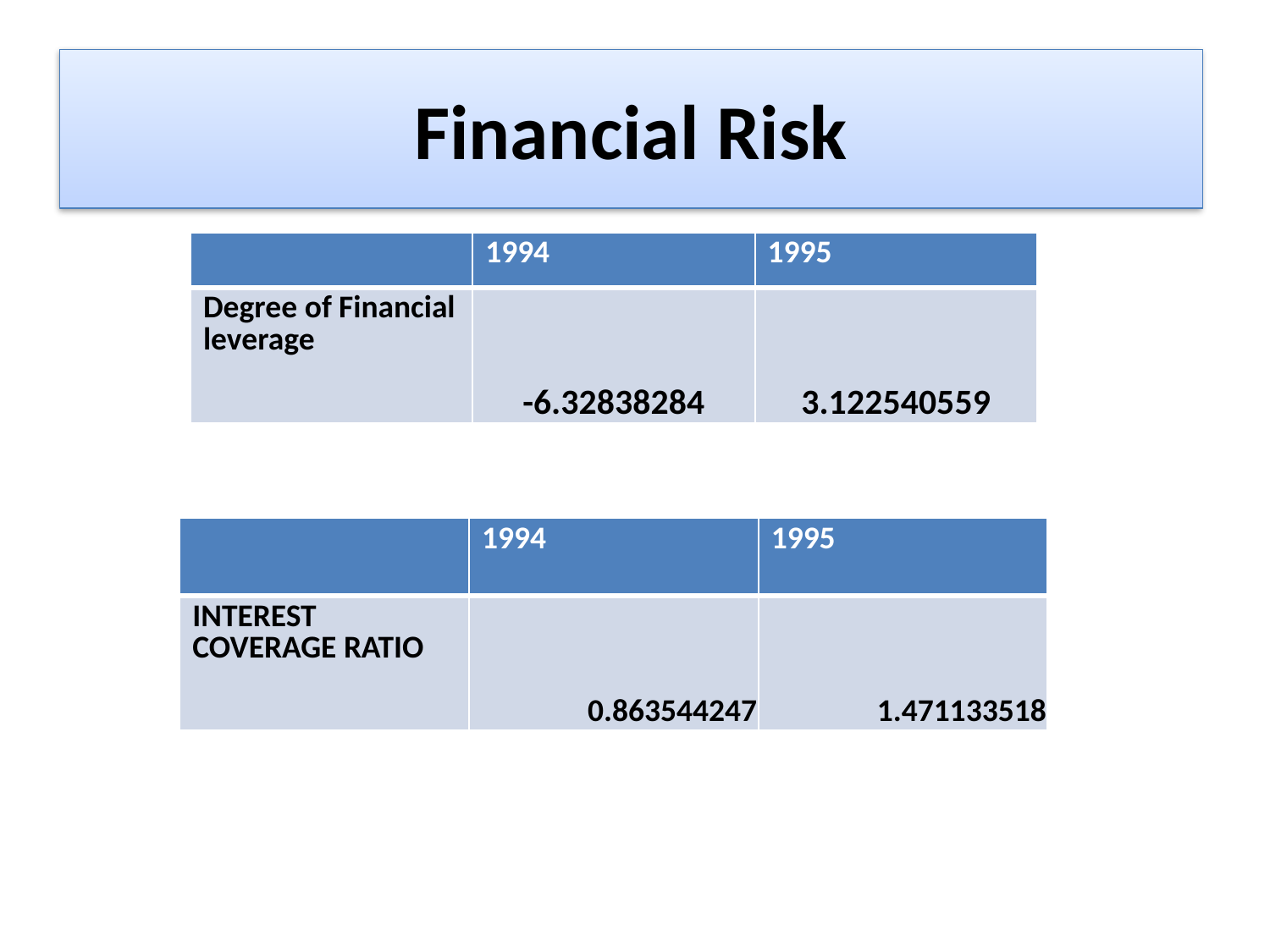

# Financial Risk
|  | 1994 | 1995 |
| --- | --- | --- |
| Degree of Financial leverage | -6.32838284 | 3.122540559 |
|  | 1994 | 1995 |
| --- | --- | --- |
| INTEREST COVERAGE RATIO | 0.863544247 | 1.471133518 |